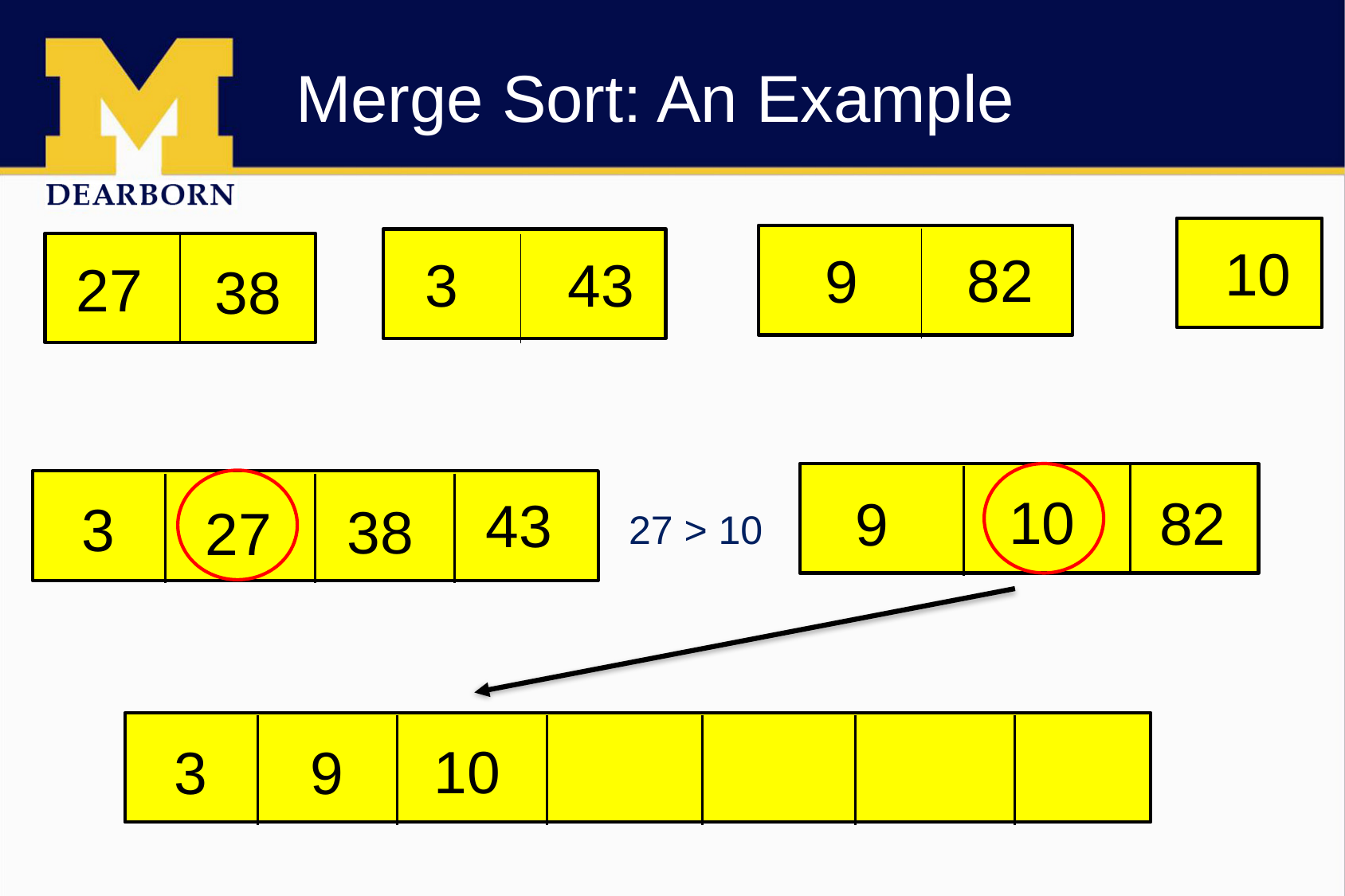

# Merge Sort: An Example

10

82
9
3
43
27
38

10
82
9
43
3
38
27
27 > 10

10
3
9